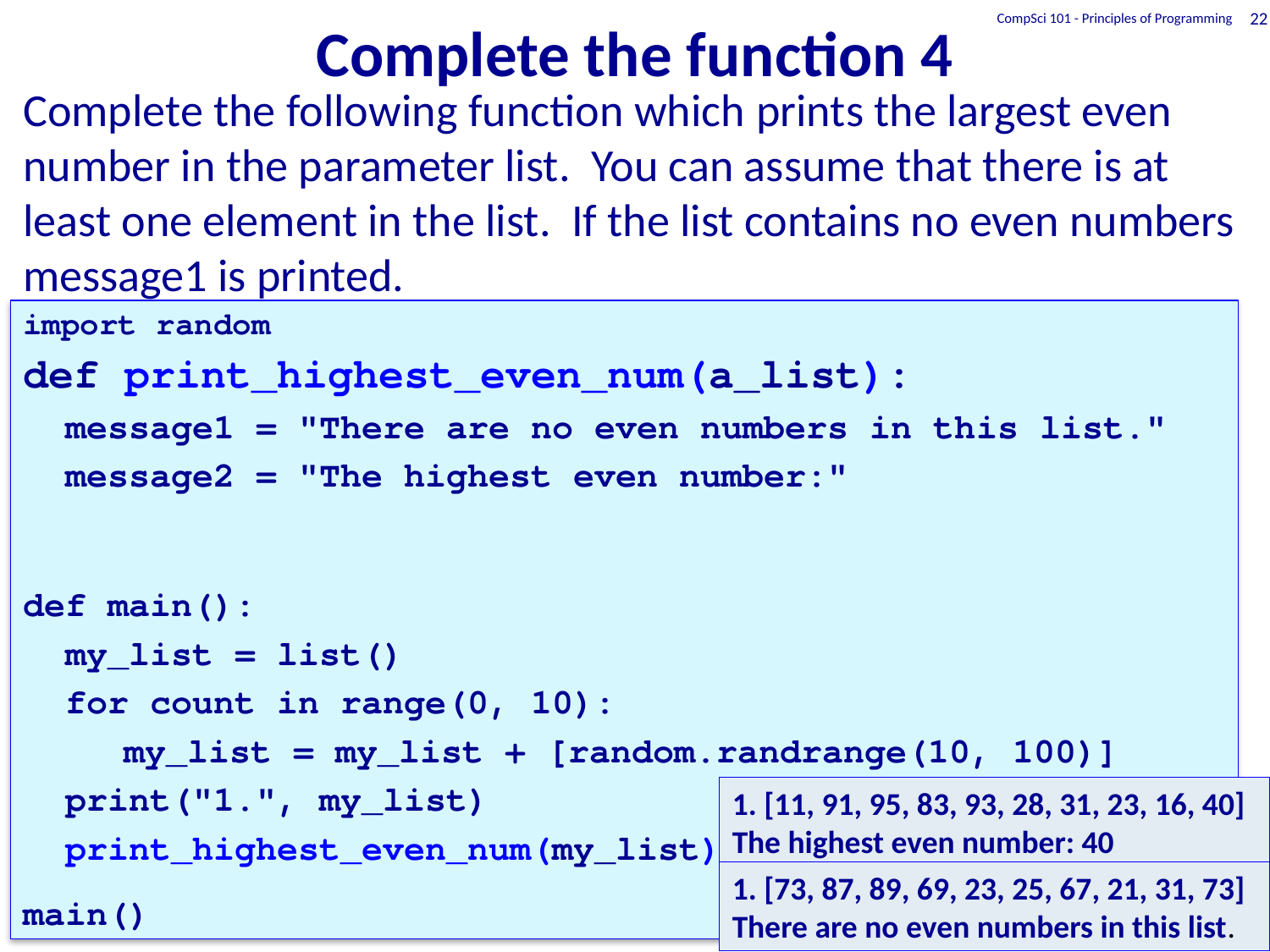

# Complete the function 4
CompSci 101 - Principles of Programming
22
Complete the following function which prints the largest even number in the parameter list.  You can assume that there is at least one element in the list.  If the list contains no even numbers message1 is printed.

import random
def print_highest_even_num(a_list):
	message1 = "There are no even numbers in this list."
	message2 = "The highest even number:"

def main():
	my_list = list()
	for count in range(0, 10):
		my_list = my_list + [random.randrange(10, 100)]
	print("1.", my_list)
	print_highest_even_num(my_list)

main()
1. [11, 91, 95, 83, 93, 28, 31, 23, 16, 40]
The highest even number: 40
1. [73, 87, 89, 69, 23, 25, 67, 21, 31, 73]
There are no even numbers in this list.